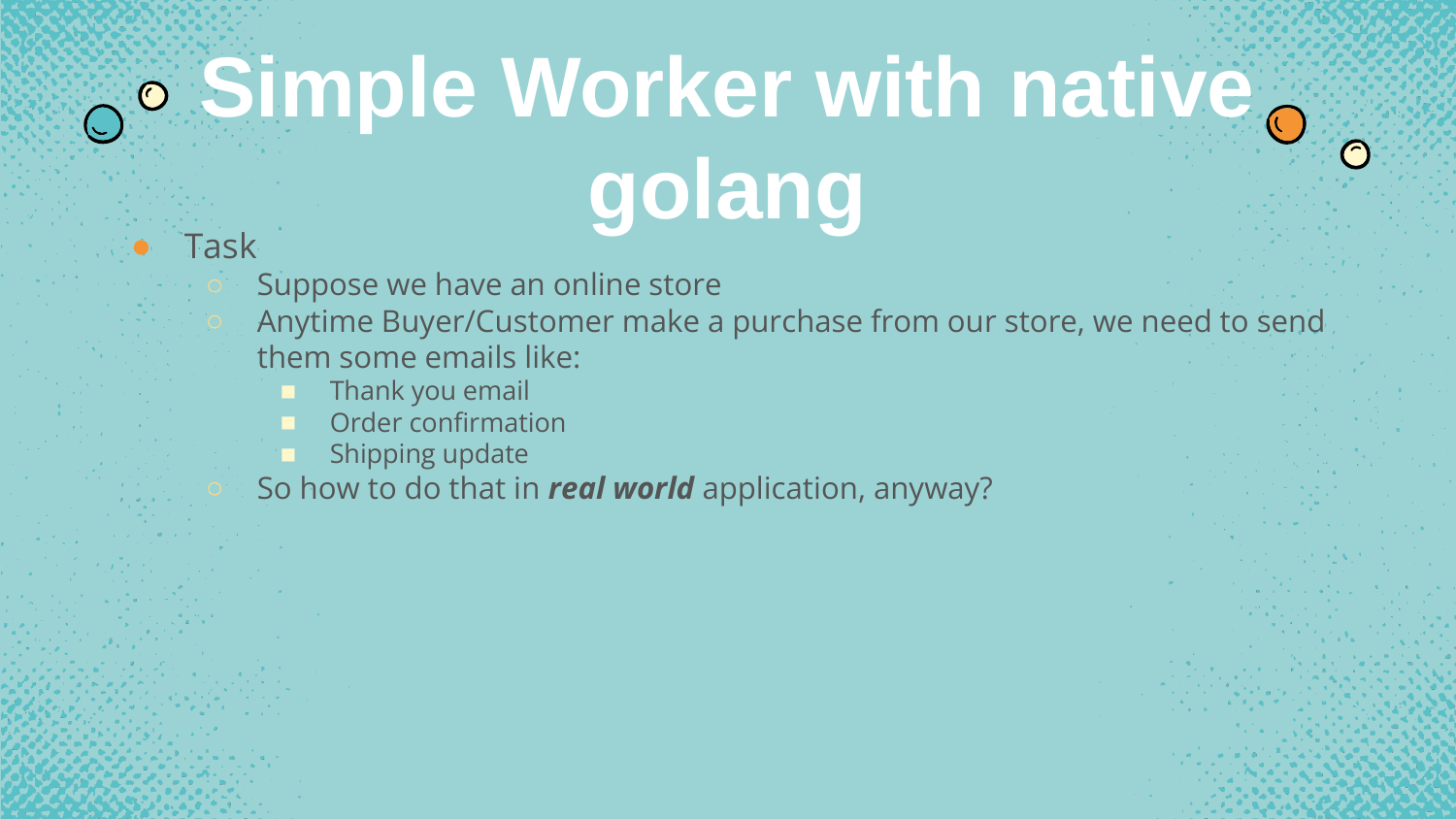

Simple Worker with native golang
Task
Suppose we have an online store
Anytime Buyer/Customer make a purchase from our store, we need to send them some emails like:
Thank you email
Order confirmation
Shipping update
So how to do that in real world application, anyway?